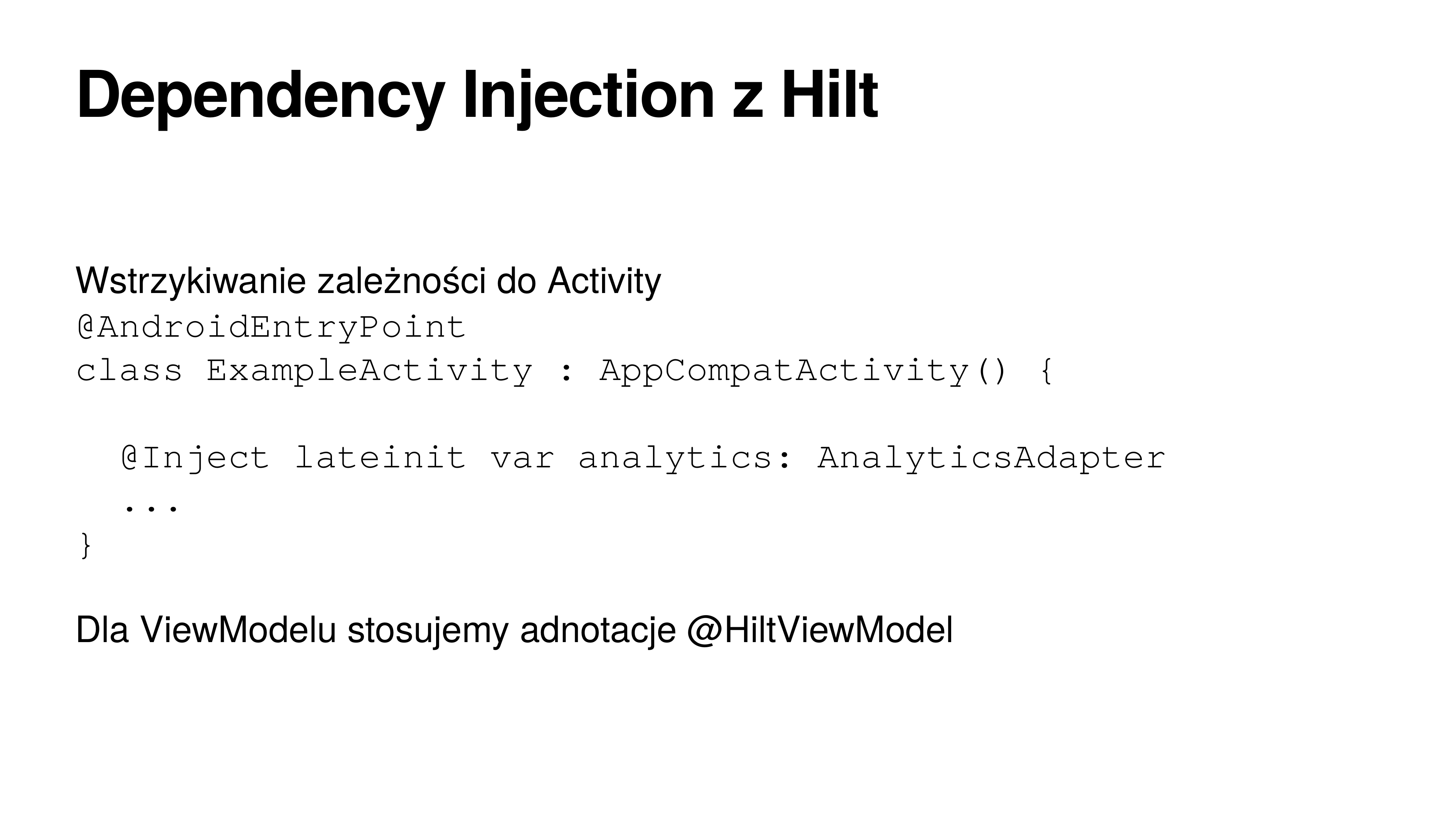

# Dependency Injection z Hilt

Wstrzykiwanie zależności do Activity
@AndroidEntryPoint
class ExampleActivity : AppCompatActivity() {

  @Inject lateinit var analytics: AnalyticsAdapter
  ...
}

Dla ViewModelu stosujemy adnotacje @HiltViewModel